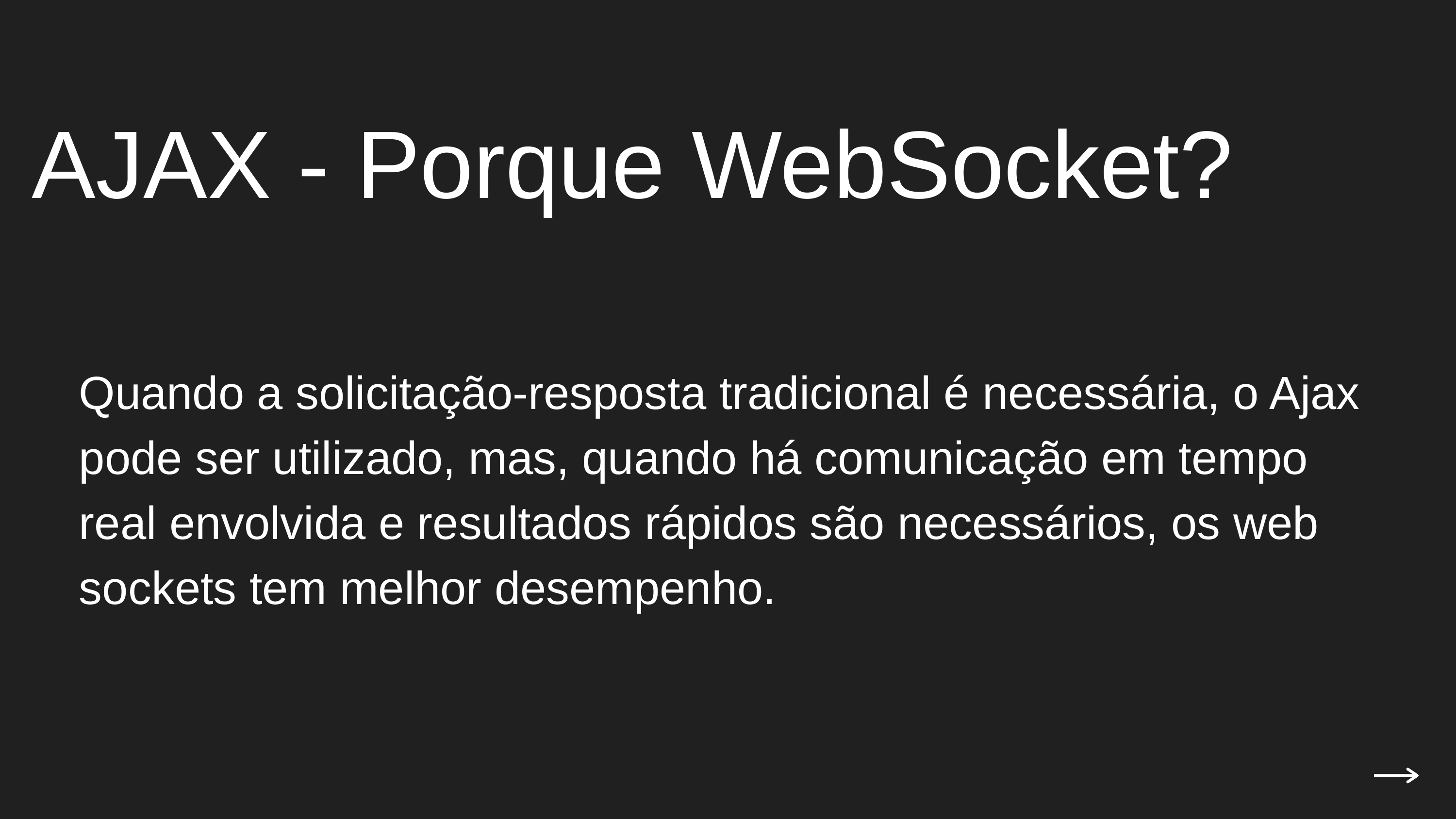

AJAX - Porque WebSocket?

Quando a solicitação-resposta tradicional é necessária, o Ajax pode ser utilizado, mas, quando há comunicação em tempo real envolvida e resultados rápidos são necessários, os web sockets tem melhor desempenho.